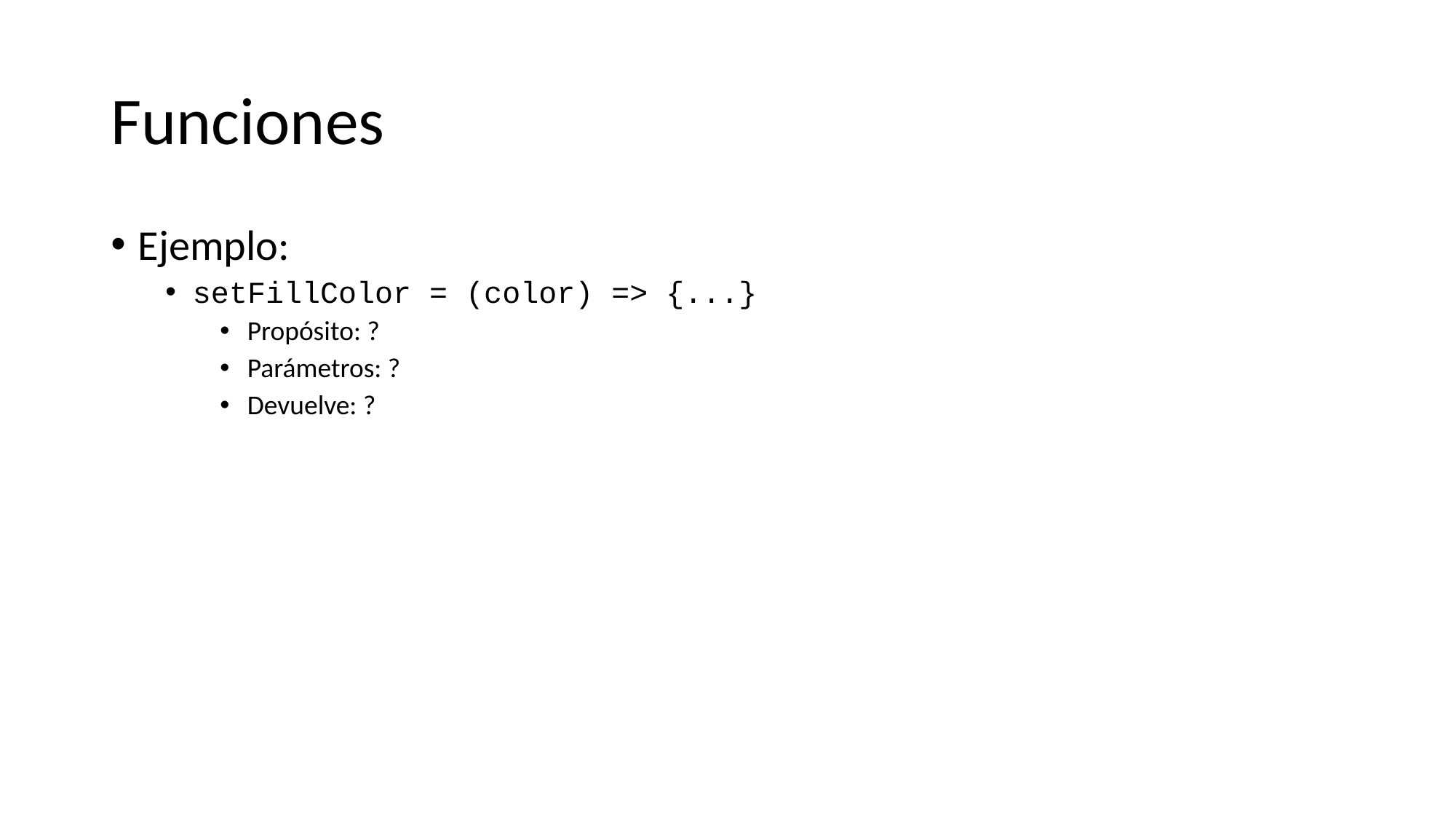

# Funciones
Ejemplo:
setFillColor = (color) => {...}
Propósito: ?
Parámetros: ?
Devuelve: ?